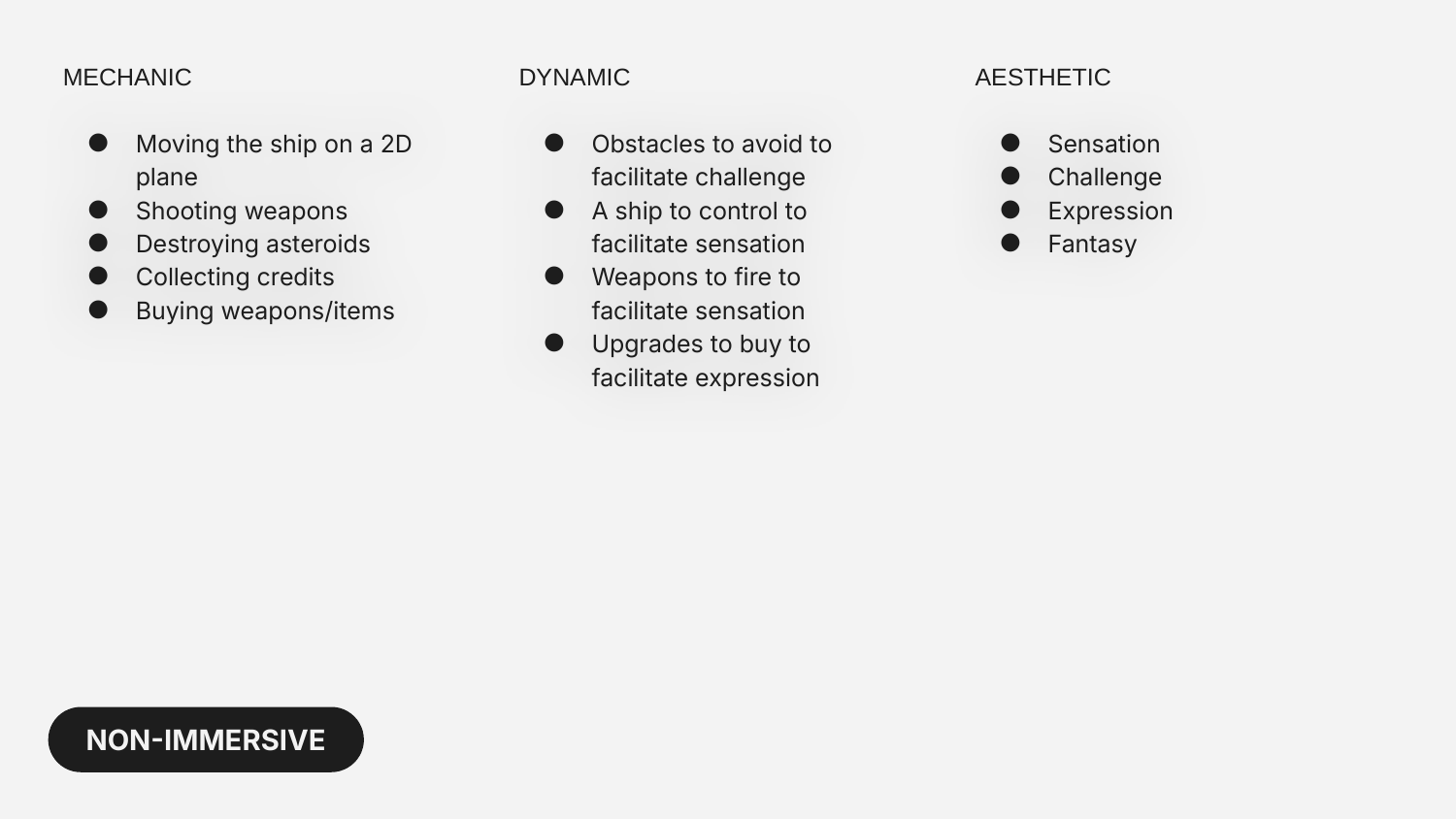

Moving the ship on a 2D plane
Shooting weapons
Destroying asteroids
Collecting credits
Buying weapons/items
Obstacles to avoid to facilitate challenge
A ship to control to facilitate sensation
Weapons to fire to facilitate sensation
Upgrades to buy to facilitate expression
Sensation
Challenge
Expression
Fantasy

NON-IMMERSIVE